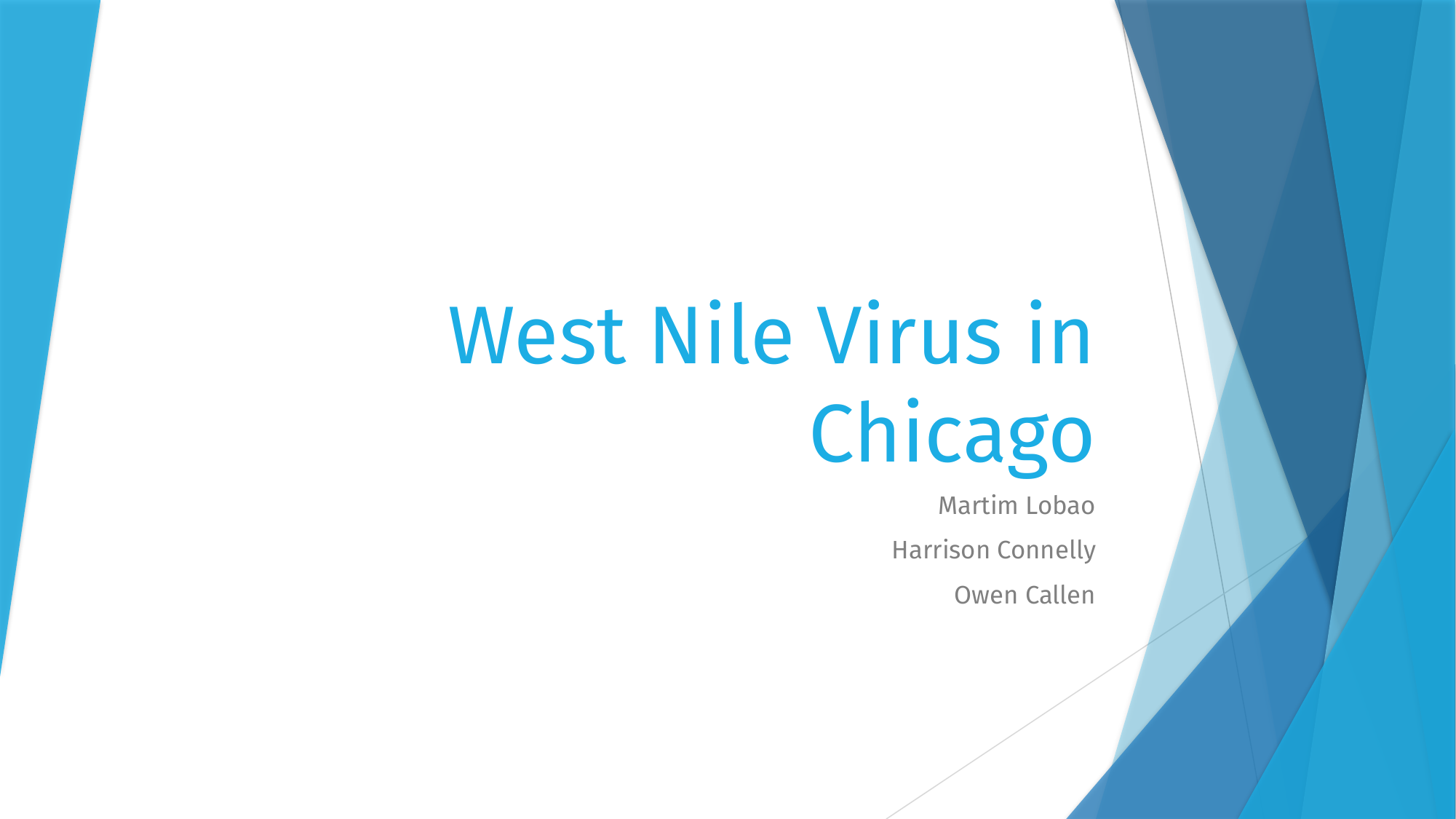

# West Nile Virus in Chicago
Martim Lobao
Harrison Connelly
Owen Callen